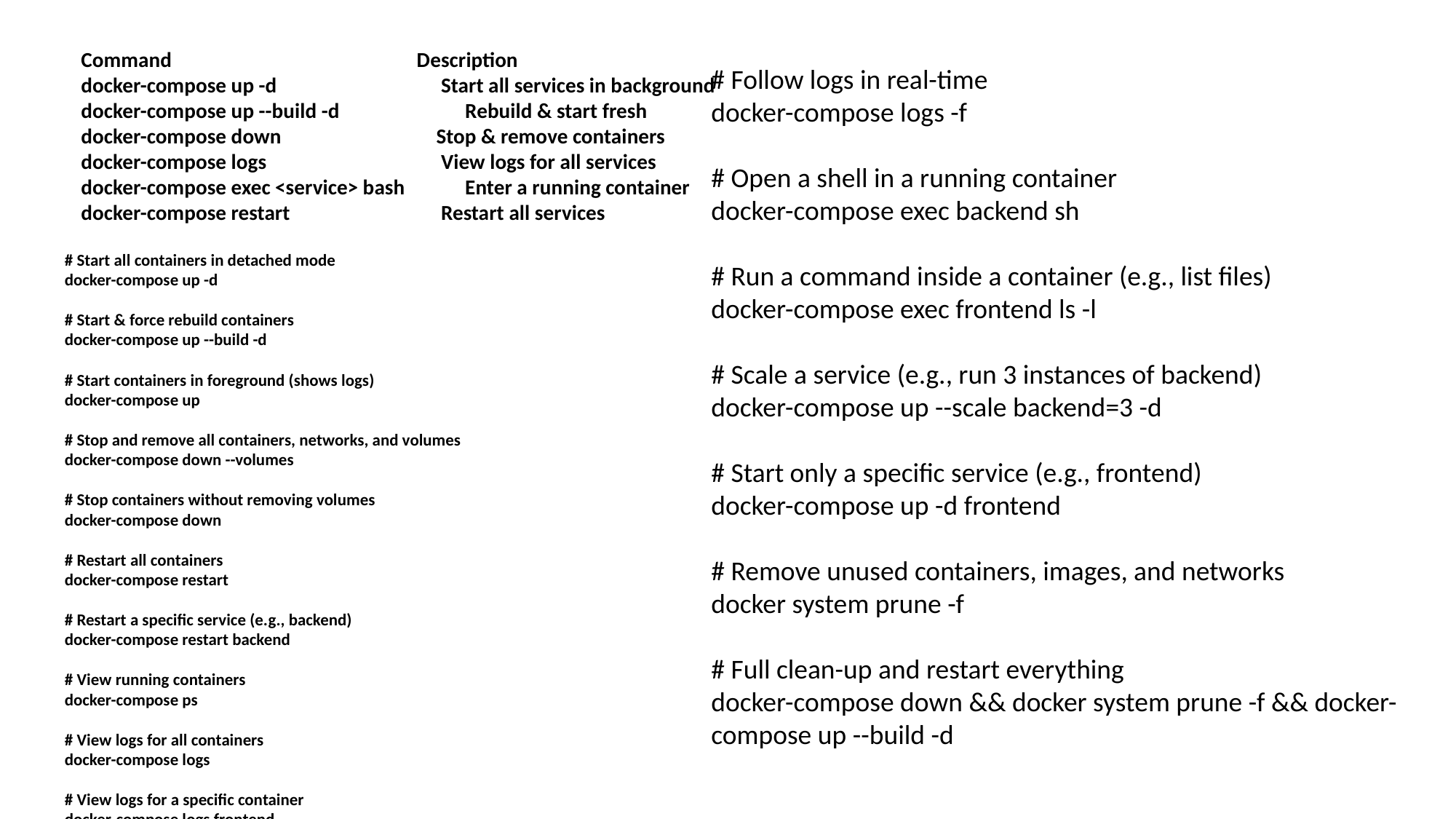

Command	                                                Description
docker-compose up -d	                              Start all services in background
docker-compose up --build -d	            Rebuild & start fresh
docker-compose down	                             Stop & remove containers
docker-compose logs	                              View logs for all services
docker-compose exec <service> bash	            Enter a running container
docker-compose restart	                              Restart all services
# Follow logs in real-time
docker-compose logs -f

# Open a shell in a running container
docker-compose exec backend sh

# Run a command inside a container (e.g., list files)
docker-compose exec frontend ls -l

# Scale a service (e.g., run 3 instances of backend)
docker-compose up --scale backend=3 -d

# Start only a specific service (e.g., frontend)
docker-compose up -d frontend

# Remove unused containers, images, and networks
docker system prune -f

# Full clean-up and restart everything
docker-compose down && docker system prune -f && docker-compose up --build -d
# Start all containers in detached mode
docker-compose up -d

# Start & force rebuild containers
docker-compose up --build -d

# Start containers in foreground (shows logs)
docker-compose up

# Stop and remove all containers, networks, and volumes
docker-compose down --volumes

# Stop containers without removing volumes
docker-compose down

# Restart all containers
docker-compose restart

# Restart a specific service (e.g., backend)
docker-compose restart backend

# View running containers
docker-compose ps

# View logs for all containers
docker-compose logs

# View logs for a specific container
docker-compose logs frontend